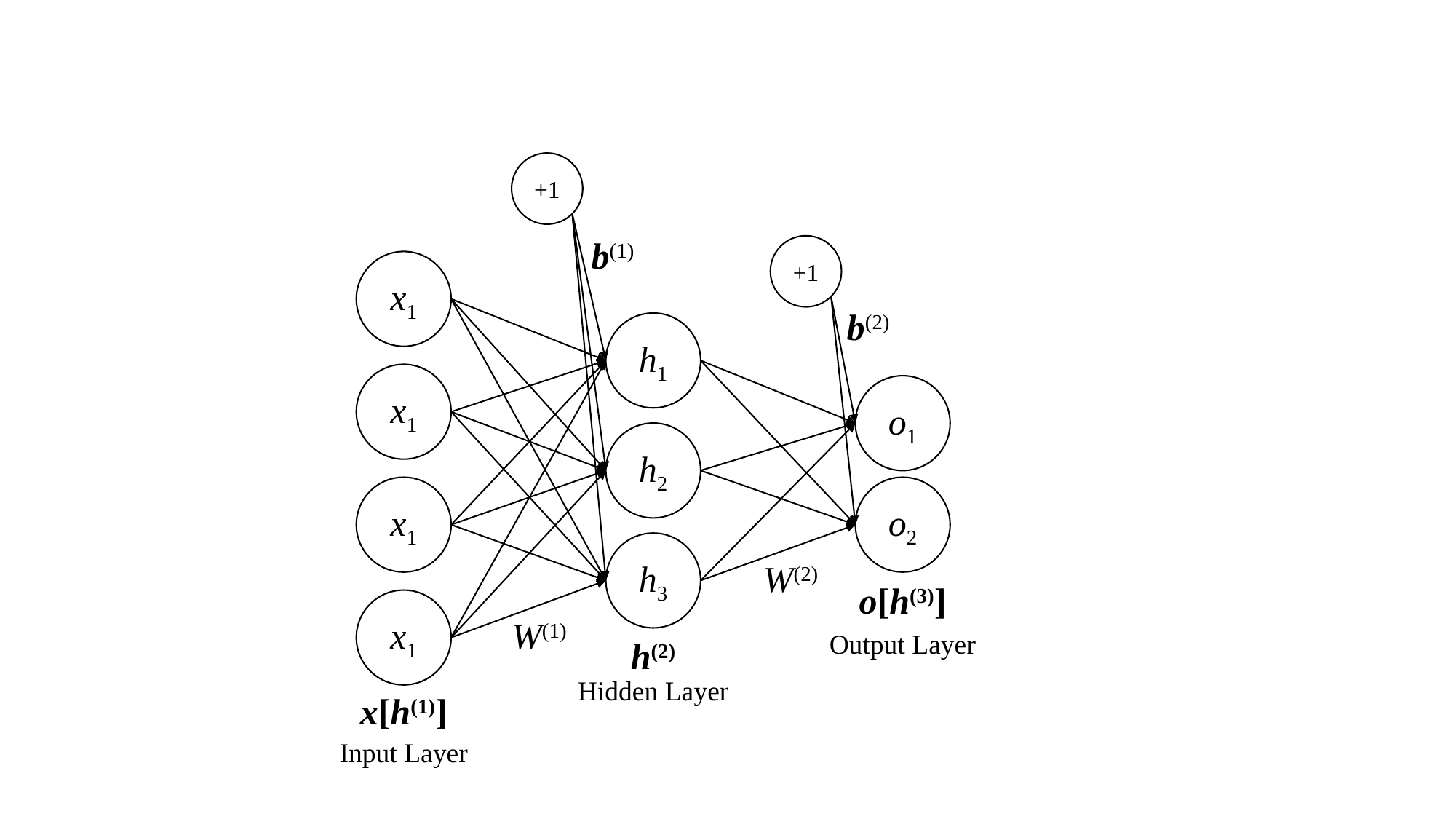

+1
b(1)
+1
x1
b(2)
h1
x1
o1
h2
x1
o2
h3
W(2)
o[h(3)]
x1
W(1)
Output Layer
h(2)
Hidden Layer
x[h(1)]
Input Layer